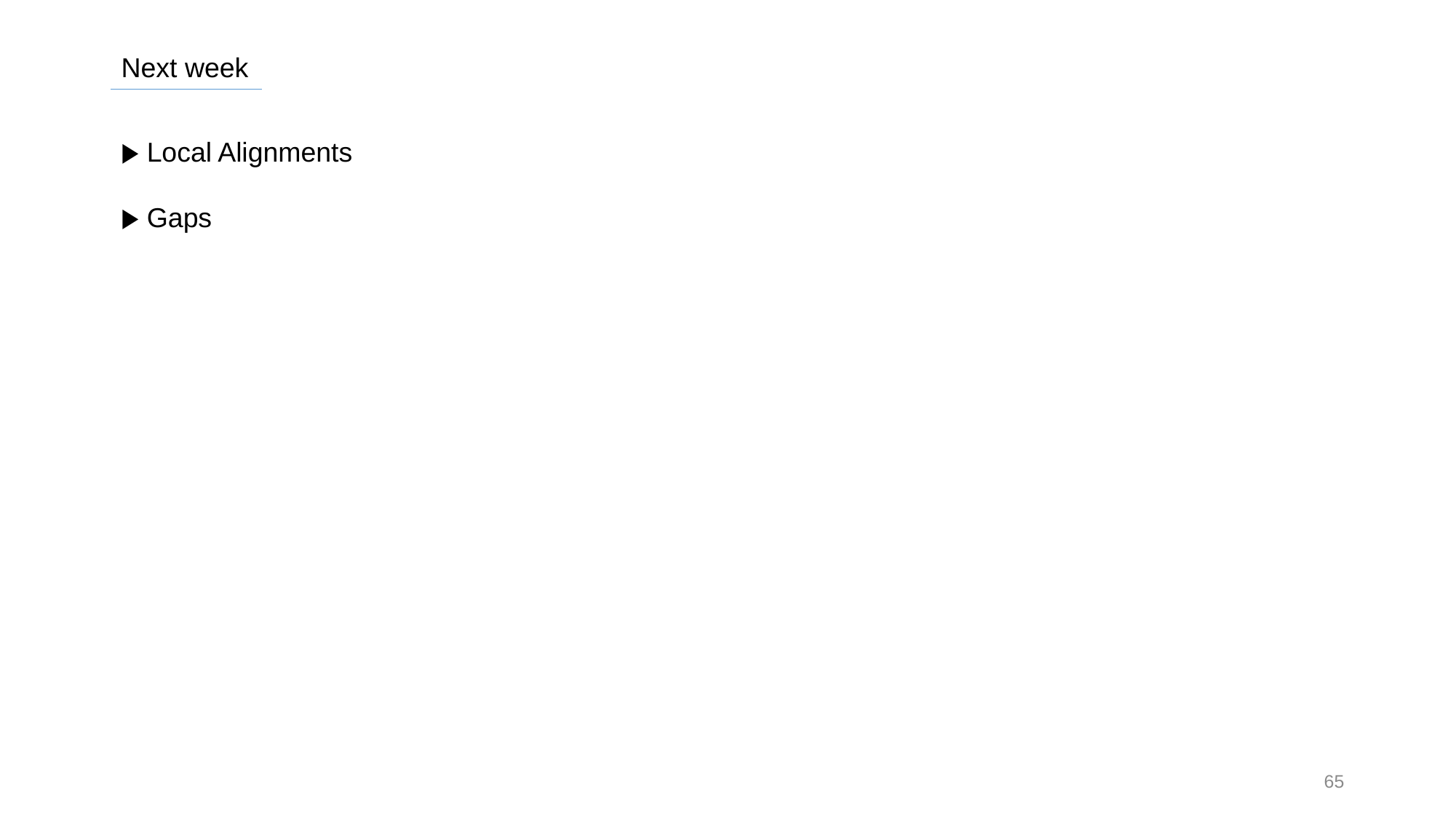

Next week
▶ Local Alignments

▶ Gaps
65